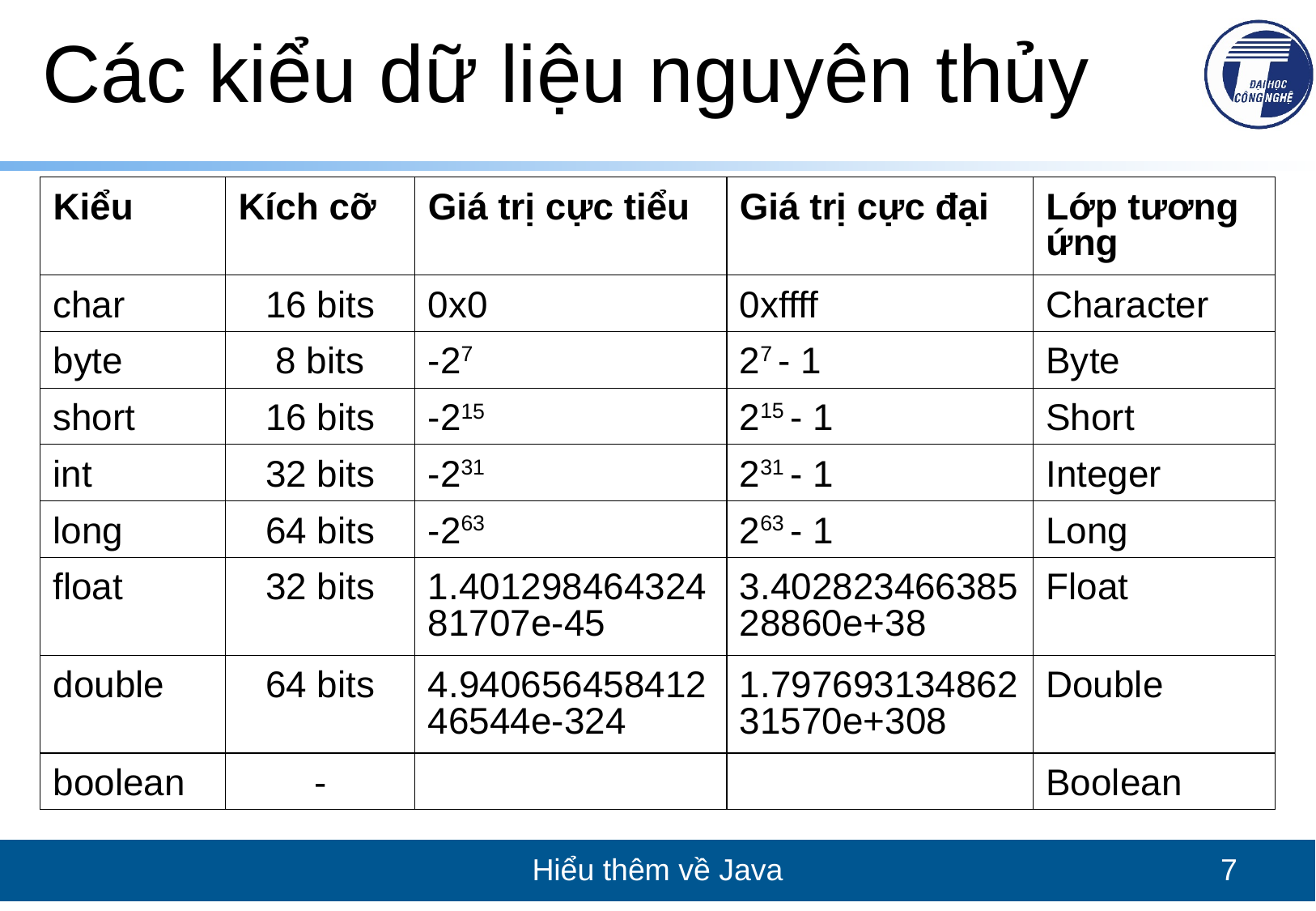

# Các kiểu dữ liệu nguyên thủy
| Kiểu | Kích cỡ | Giá trị cực tiểu | Giá trị cực đại | Lớp tương ứng |
| --- | --- | --- | --- | --- |
| char | 16 bits | 0x0 | 0xffff | Character |
| byte | 8 bits | -27 | 27 - 1 | Byte |
| short | 16 bits | -215 | 215 - 1 | Short |
| int | 32 bits | -231 | 231 - 1 | Integer |
| long | 64 bits | -263 | 263 - 1 | Long |
| float | 32 bits | 1.40129846432481707e-45 | 3.40282346638528860e+38 | Float |
| double | 64 bits | 4.94065645841246544e-324 | 1.79769313486231570e+308 | Double |
| boolean | - |  |  | Boolean |
Hiểu thêm về Java
7